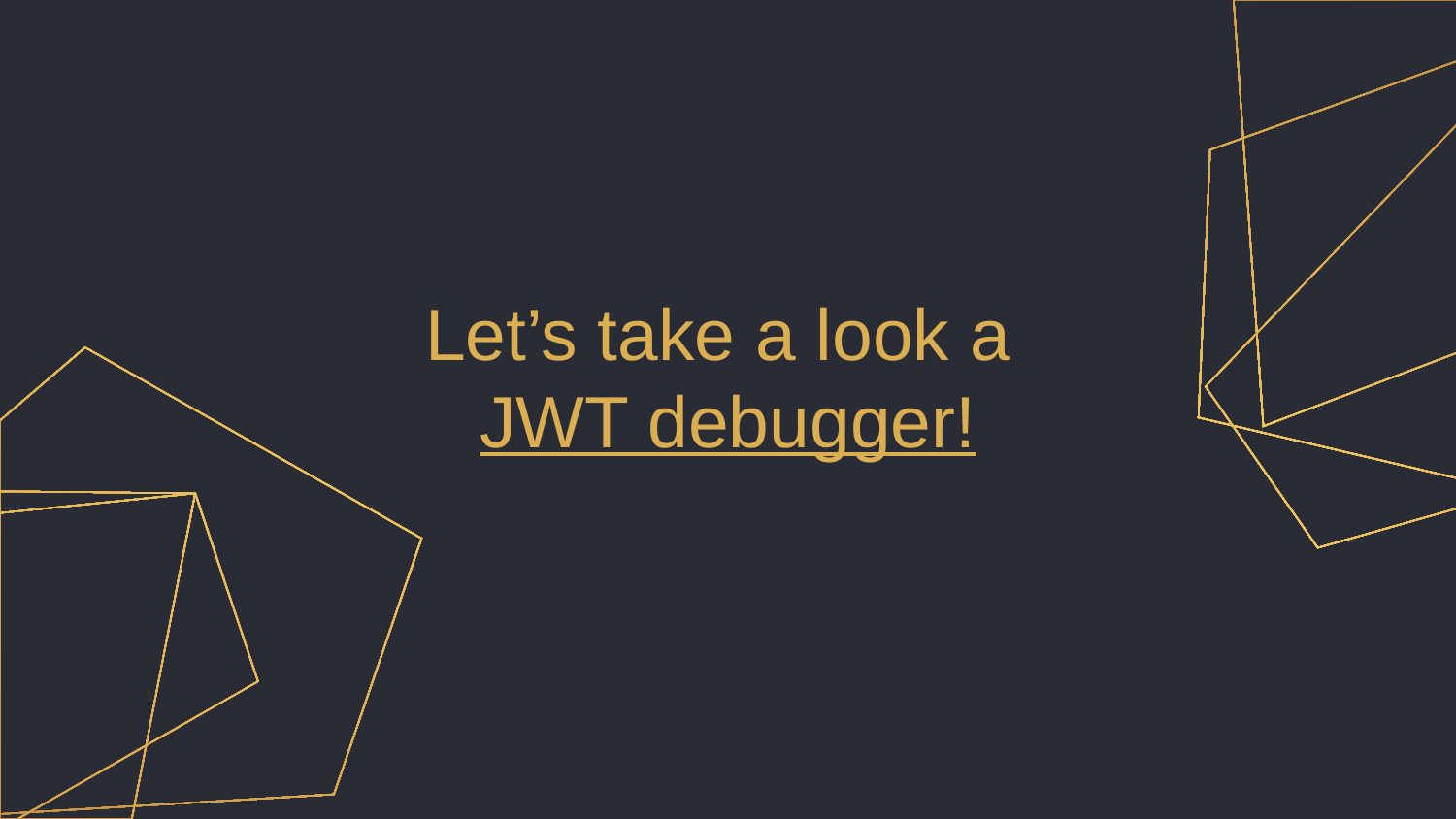

# Let’s take a look a JWT debugger!